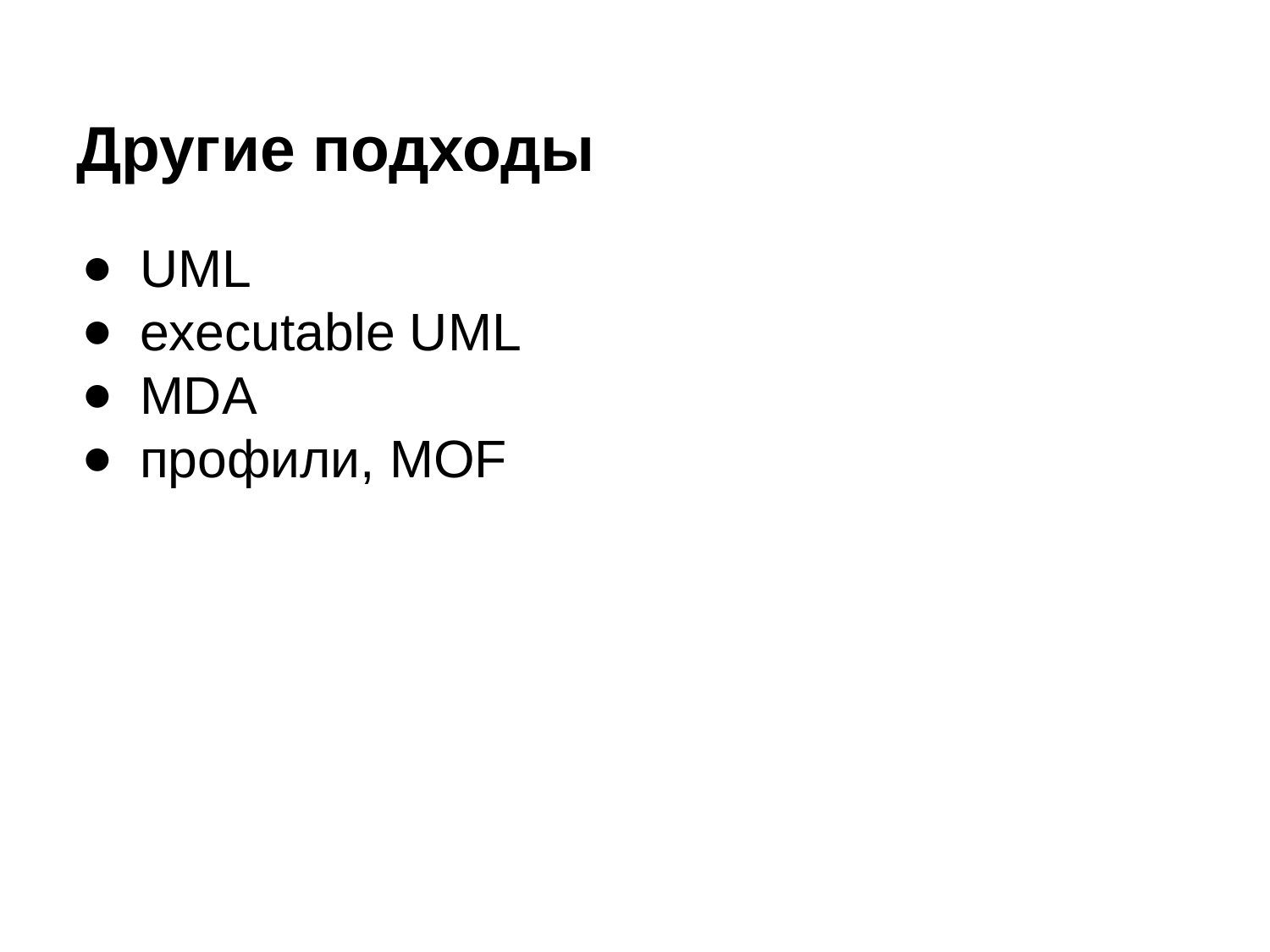

# Другие подходы
UML
executable UML
MDA
профили, MOF